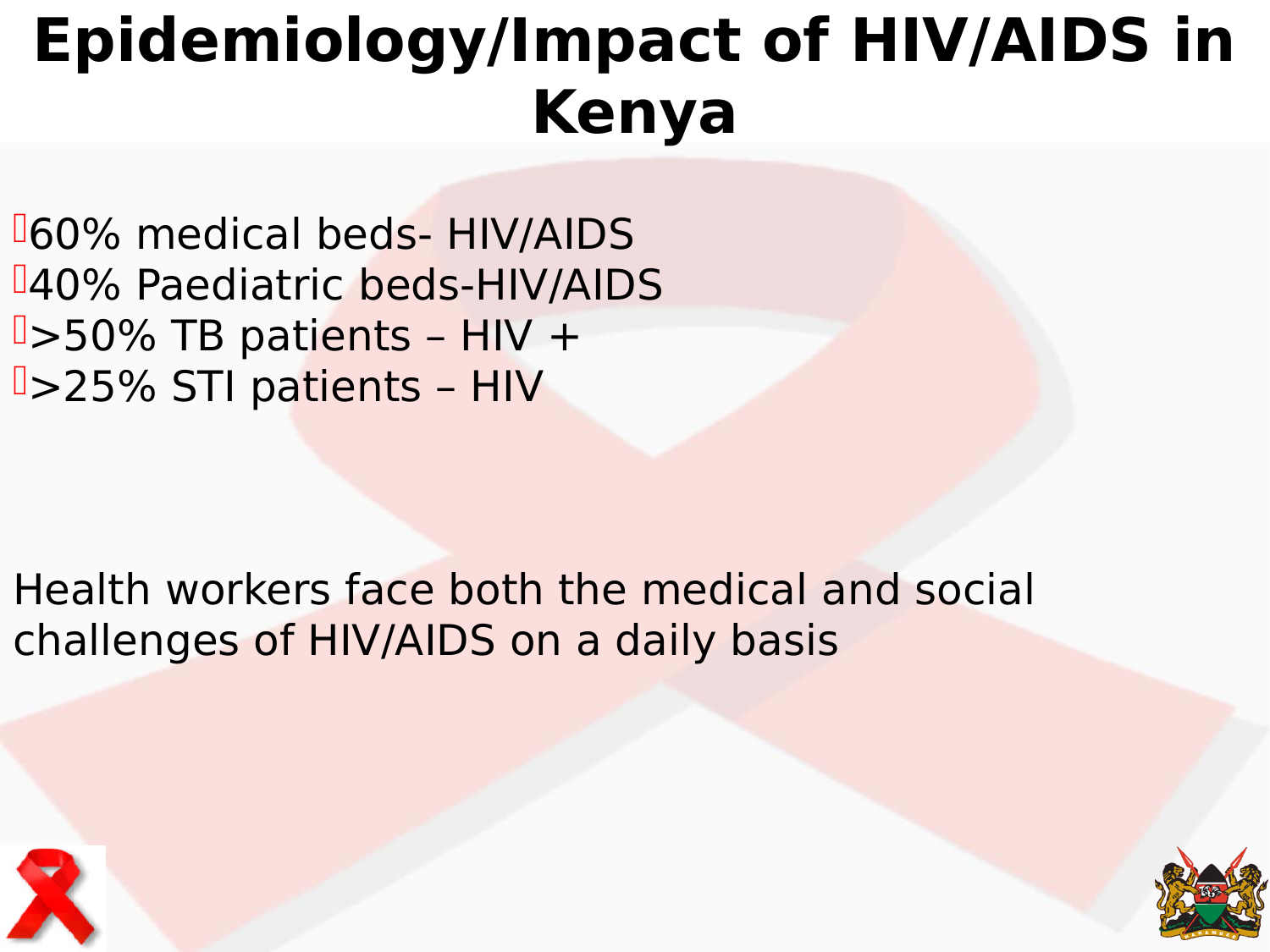

# Epidemiology/Impact of HIV/AIDS in Kenya
60% medical beds- HIV/AIDS
40% Paediatric beds-HIV/AIDS
>50% TB patients – HIV +
>25% STI patients – HIV

Health workers face both the medical and social challenges of HIV/AIDS on a daily basis